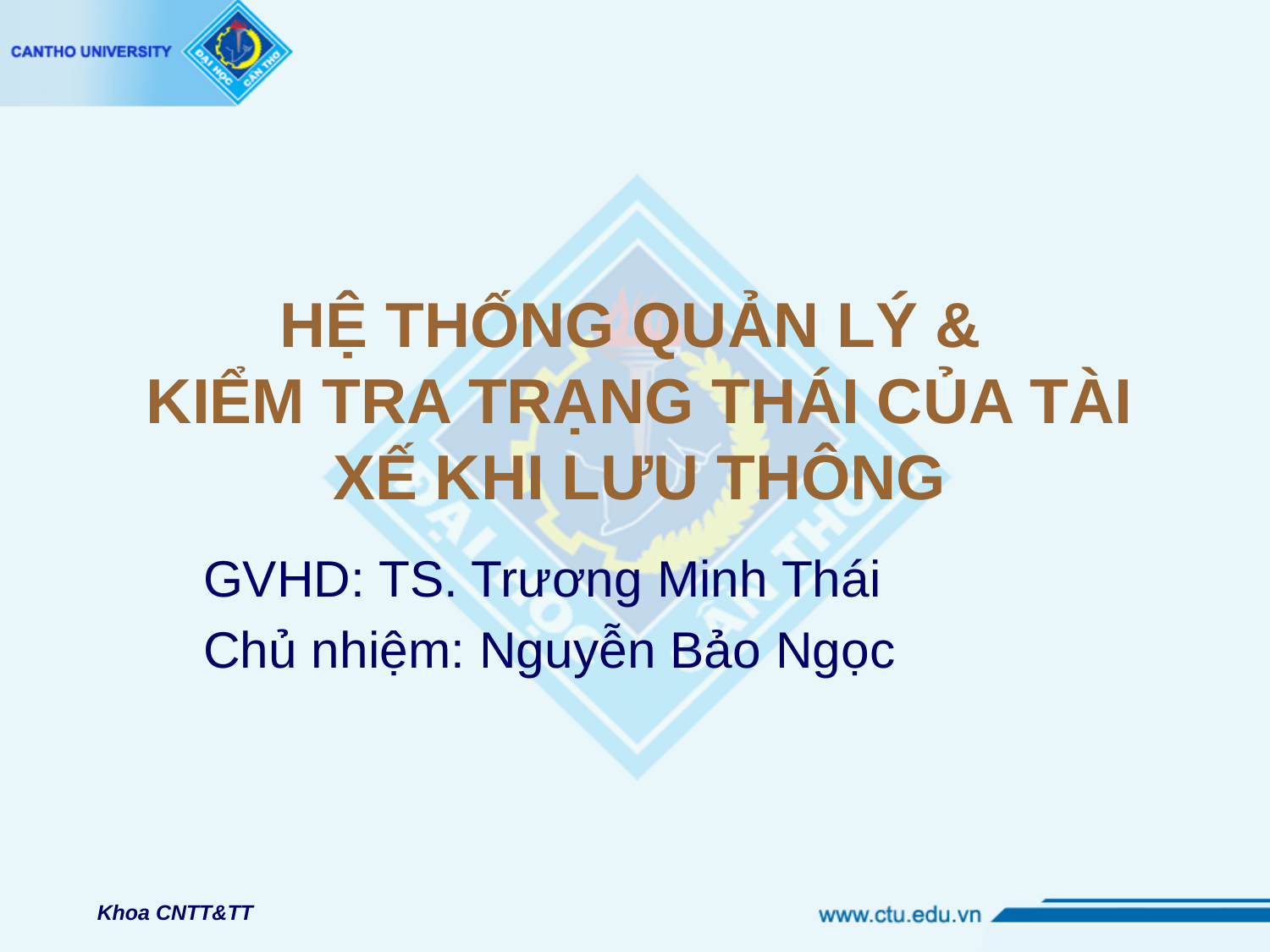

# HỆ THỐNG QUẢN LÝ & KIỂM TRA TRẠNG THÁI CỦA TÀI XẾ KHI LƯU THÔNG
GVHD: TS. Trương Minh Thái
Chủ nhiệm: Nguyễn Bảo Ngọc
Khoa CNTT&TT